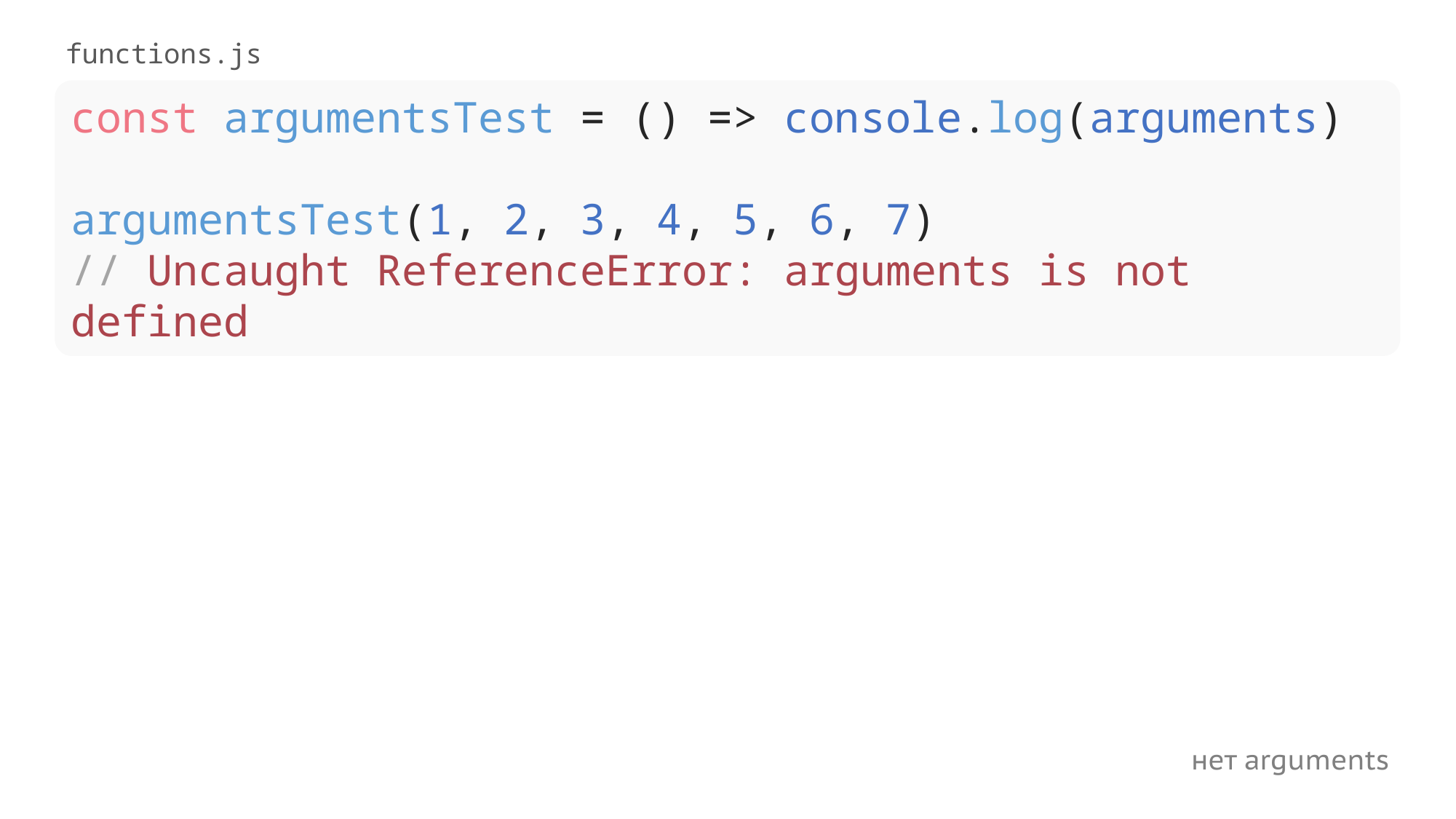

functions.js
const argumentsTest = () => console.log(arguments)

argumentsTest(1, 2, 3, 4, 5, 6, 7)
// Uncaught ReferenceError: arguments is not defined
нет arguments